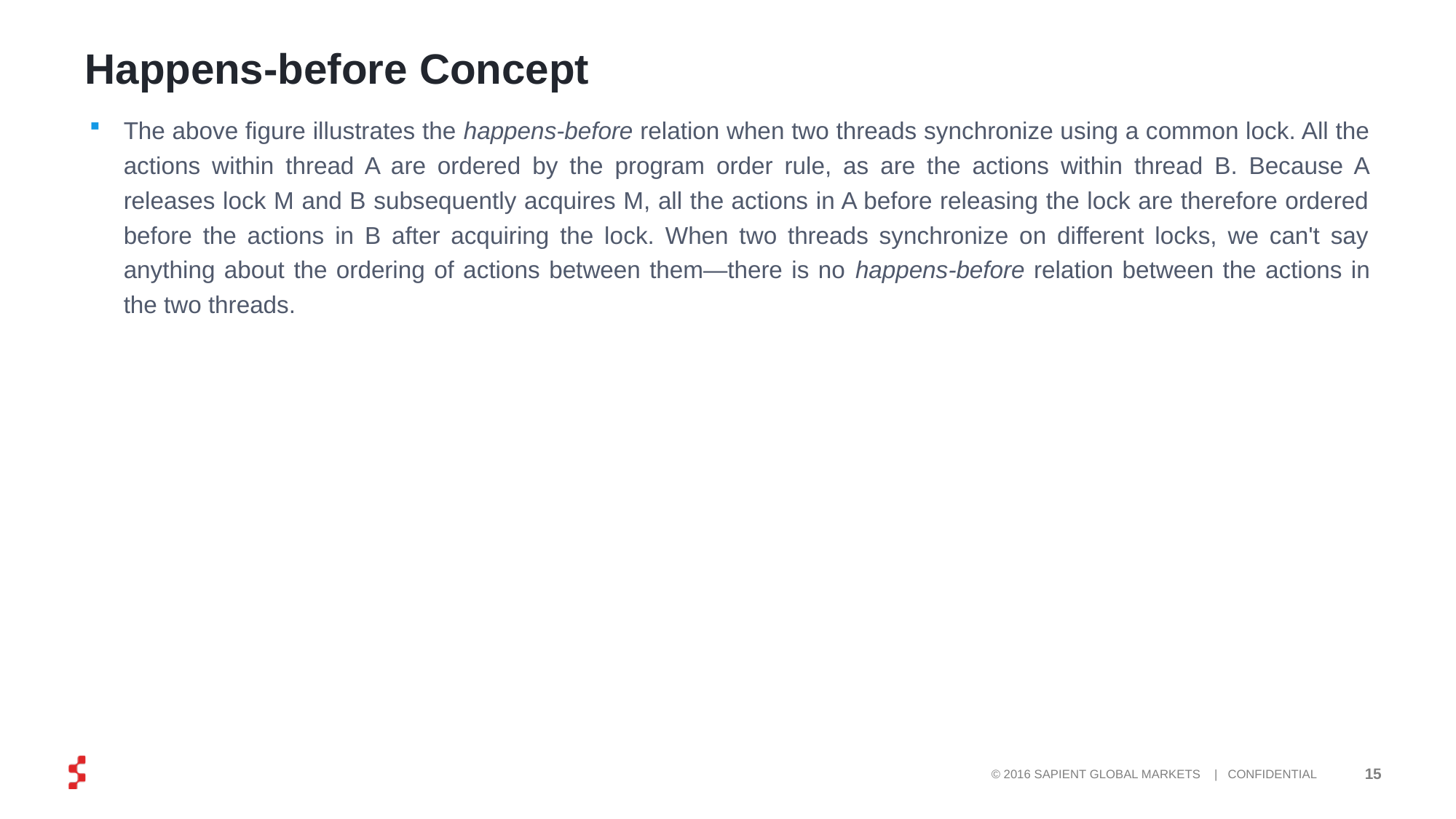

# Happens-before Concept
The above figure illustrates the happens-before relation when two threads synchronize using a common lock. All the actions within thread A are ordered by the program order rule, as are the actions within thread B. Because A releases lock M and B subsequently acquires M, all the actions in A before releasing the lock are therefore ordered before the actions in B after acquiring the lock. When two threads synchronize on different locks, we can't say anything about the ordering of actions between them—there is no happens-before relation between the actions in the two threads.